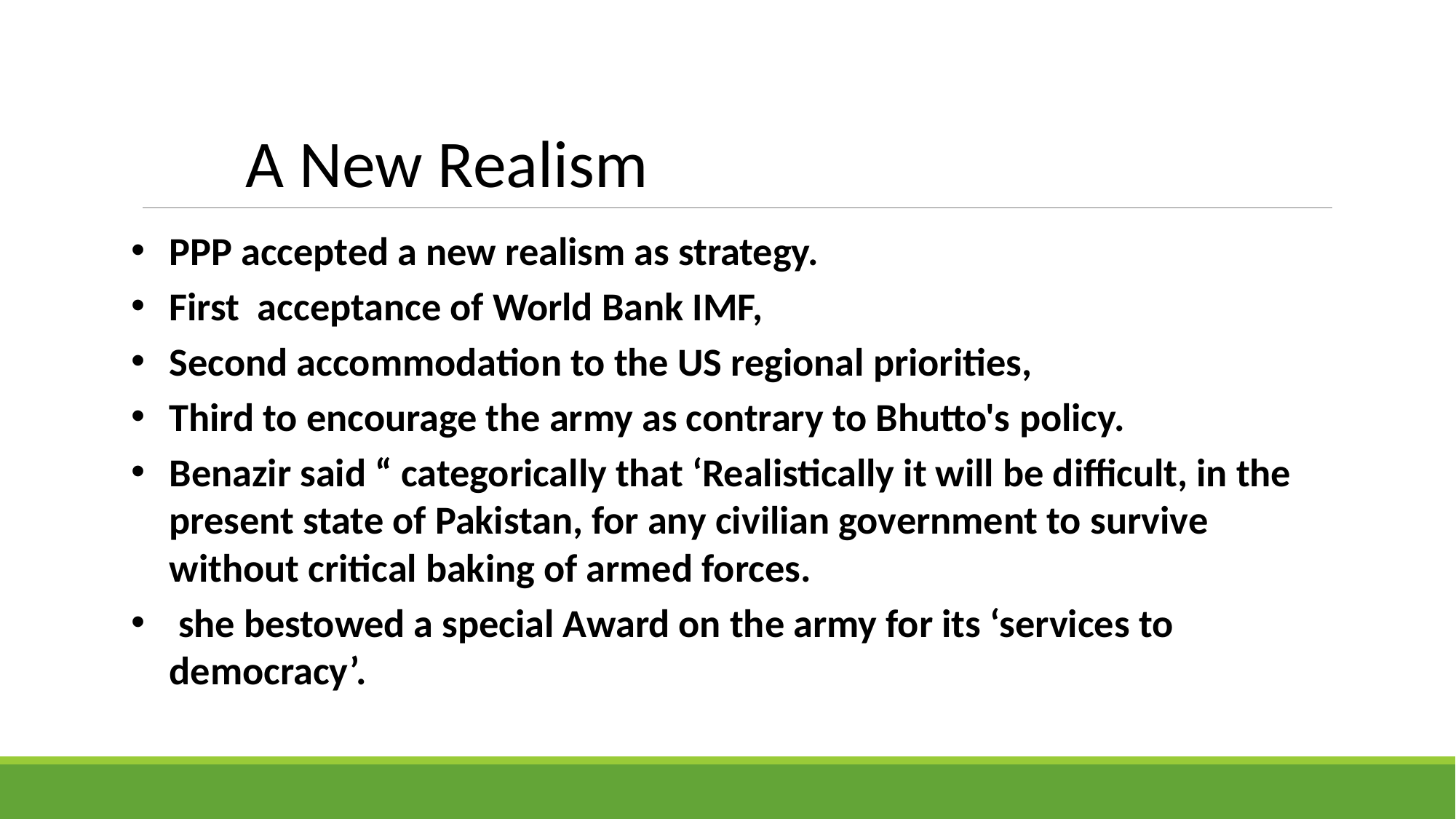

# A NA New Realism Realism
PPP accepted a new realism as strategy.
First  acceptance of World Bank IMF,
Second accommodation to the US regional priorities,
Third to encourage the army as contrary to Bhutto's policy.
Benazir said “ categorically that ‘Realistically it will be difficult, in the present state of Pakistan, for any civilian government to survive without critical baking of armed forces.
 she bestowed a special Award on the army for its ‘services to democracy’.